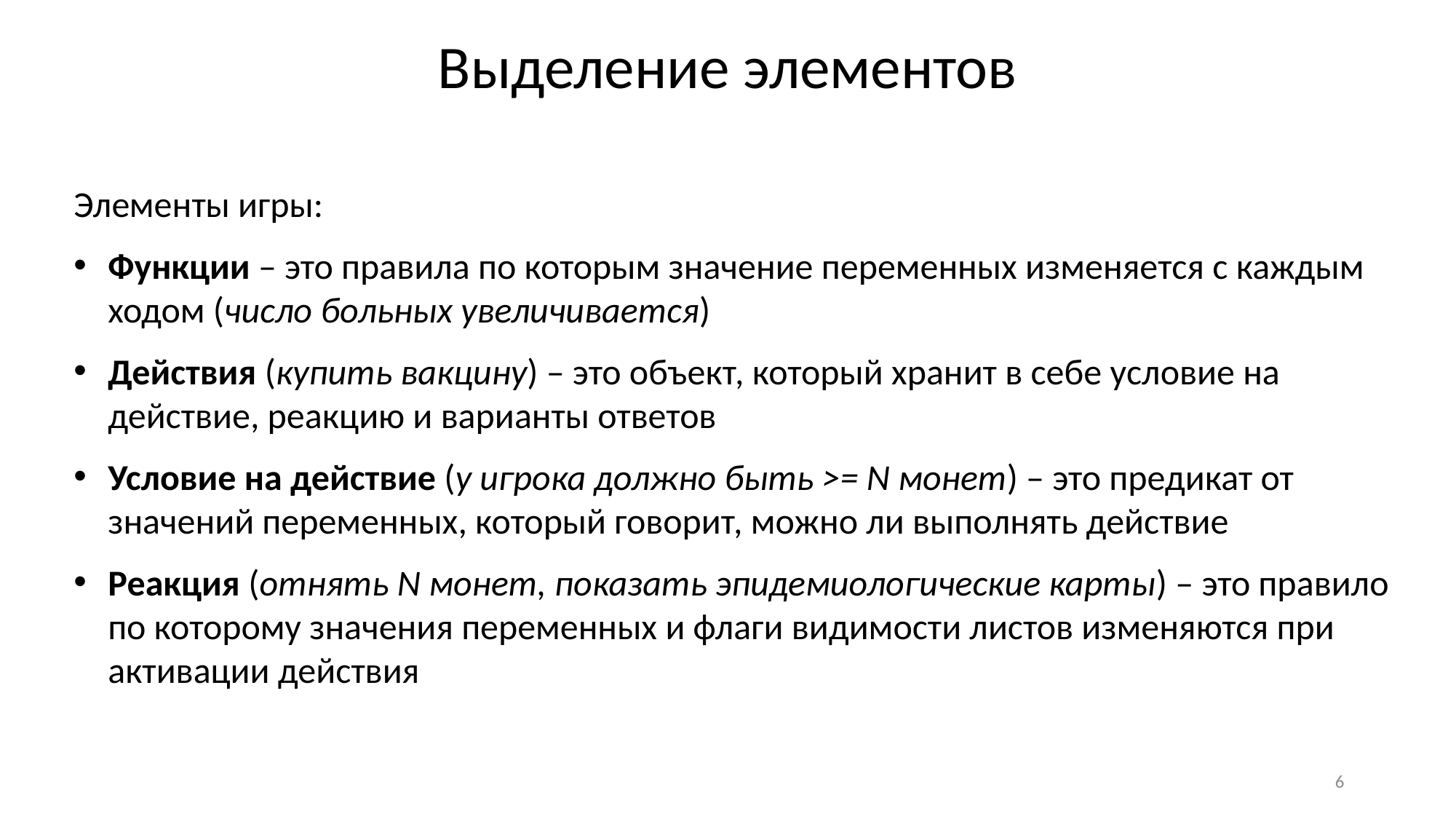

Выделение элементов
Элементы игры:
Функции – это правила по которым значение переменных изменяется с каждым ходом (число больных увеличивается)
Действия (купить вакцину) – это объект, который хранит в себе условие на действие, реакцию и варианты ответов
Условие на действие (у игрока должно быть >= N монет) – это предикат от значений переменных, который говорит, можно ли выполнять действие
Реакция (отнять N монет, показать эпидемиологические карты) – это правило по которому значения переменных и флаги видимости листов изменяются при активации действия

6